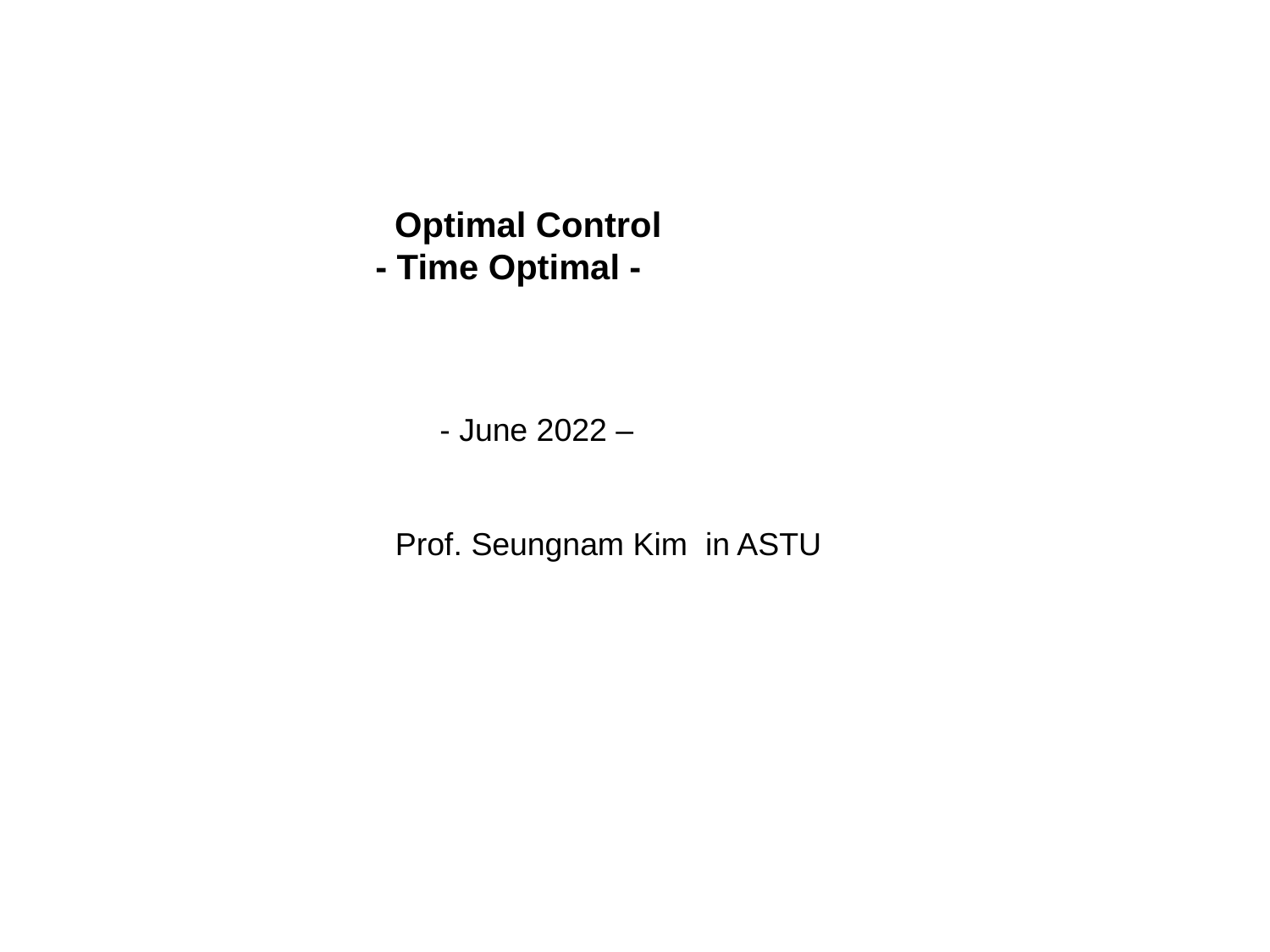

Optimal Control
        - Time Optimal -

                - June 2022 –

           Prof. Seungnam Kim  in ASTU